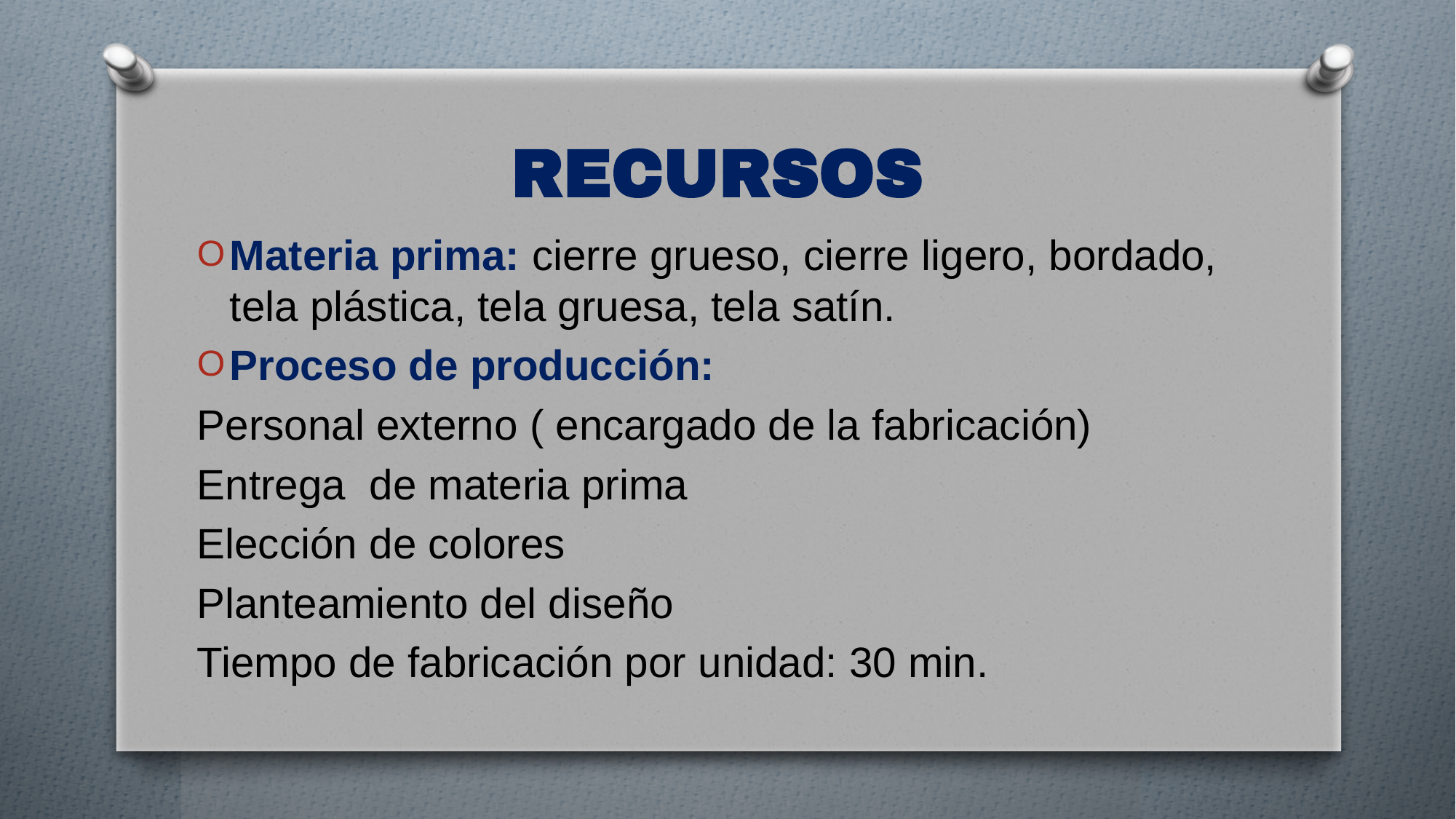

# RECURSOS
Materia prima: cierre grueso, cierre ligero, bordado, tela plástica, tela gruesa, tela satín.
Proceso de producción:
Personal externo ( encargado de la fabricación)
Entrega  de materia prima
Elección de colores
Planteamiento del diseño
Tiempo de fabricación por unidad: 30 min.